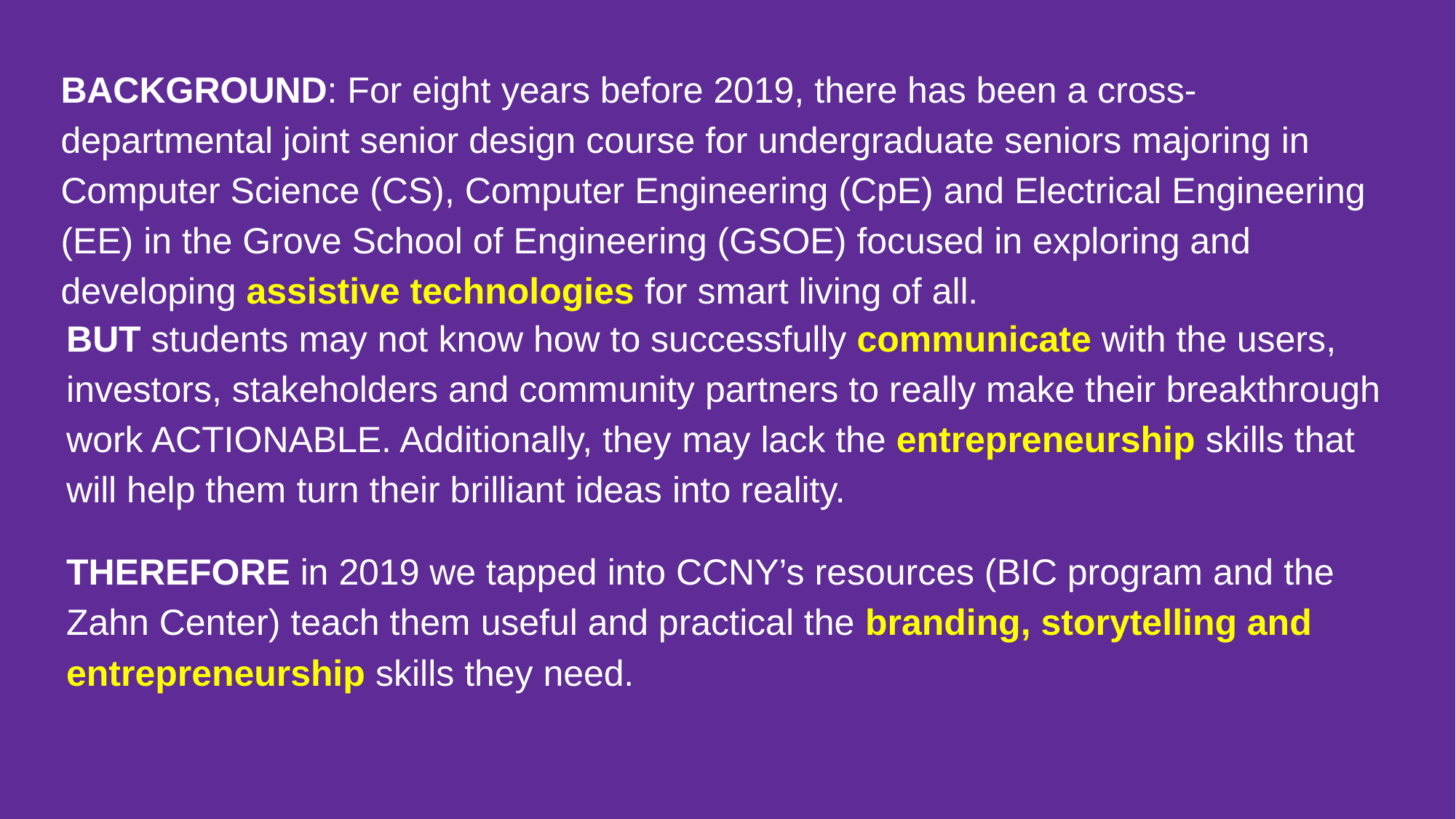

# BACKGROUND: For eight years before 2019, there has been a cross-departmental joint senior design course for undergraduate seniors majoring in Computer Science (CS), Computer Engineering (CpE) and Electrical Engineering (EE) in the Grove School of Engineering (GSOE) focused in exploring and developing assistive technologies for smart living of all.
BUT students may not know how to successfully communicate with the users, investors, stakeholders and community partners to really make their breakthrough work ACTIONABLE. Additionally, they may lack the entrepreneurship skills that will help them turn their brilliant ideas into reality.
THEREFORE in 2019 we tapped into CCNY’s resources (BIC program and the Zahn Center) teach them useful and practical the branding, storytelling and entrepreneurship skills they need.